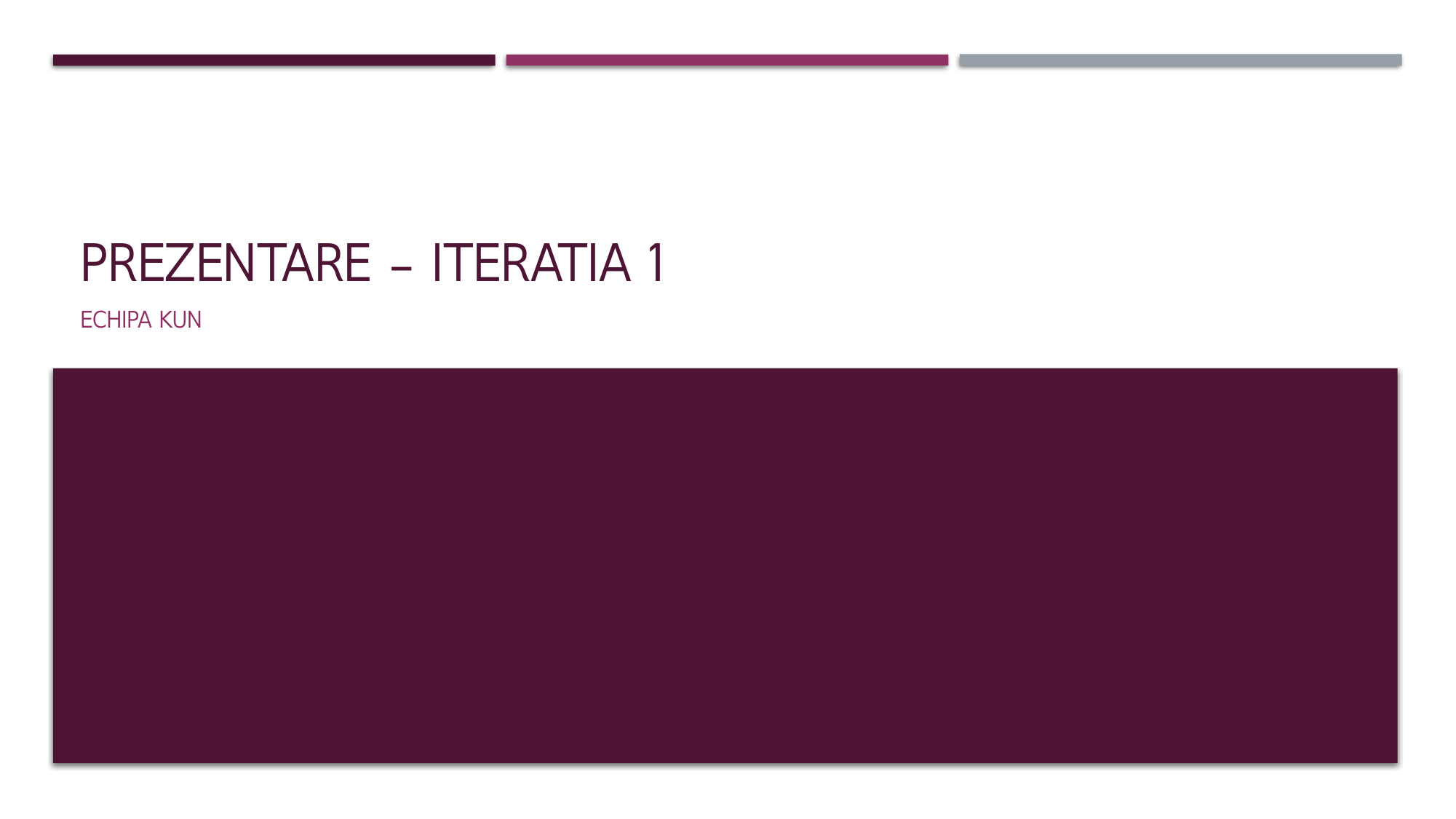

# Prezentare – iteratia 1
Echipa kun